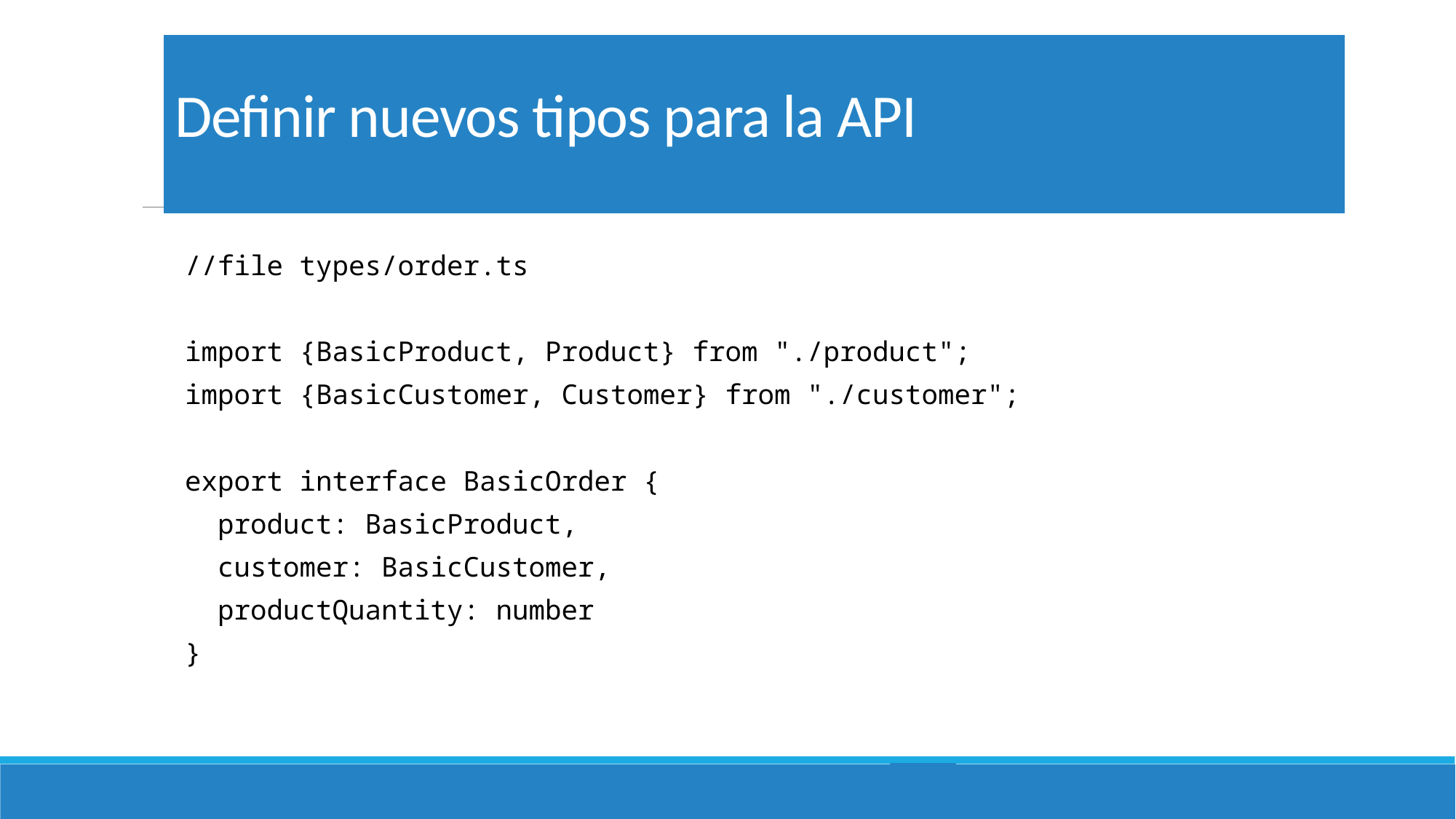

# Definir nuevos tipos para la API
//file types/order.ts

import {BasicProduct, Product} from "./product";
import {BasicCustomer, Customer} from "./customer";

export interface BasicOrder {
  product: BasicProduct,
  customer: BasicCustomer,
  productQuantity: number
}